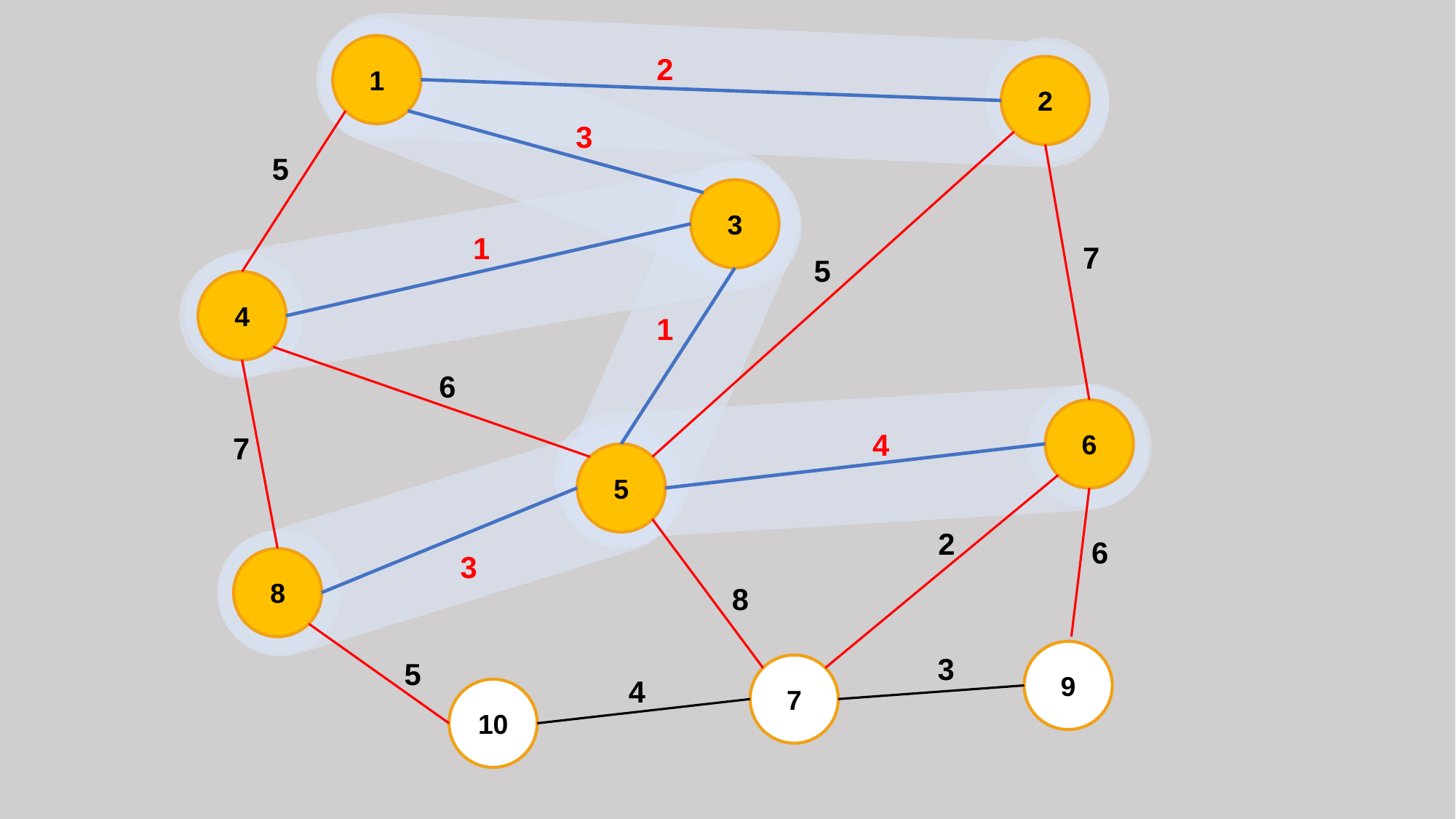

1

2
2
3
5

3
1
7
5

4

1
6

6
4
7

5
2
6

3
8
8
9
3
5
7
4
10